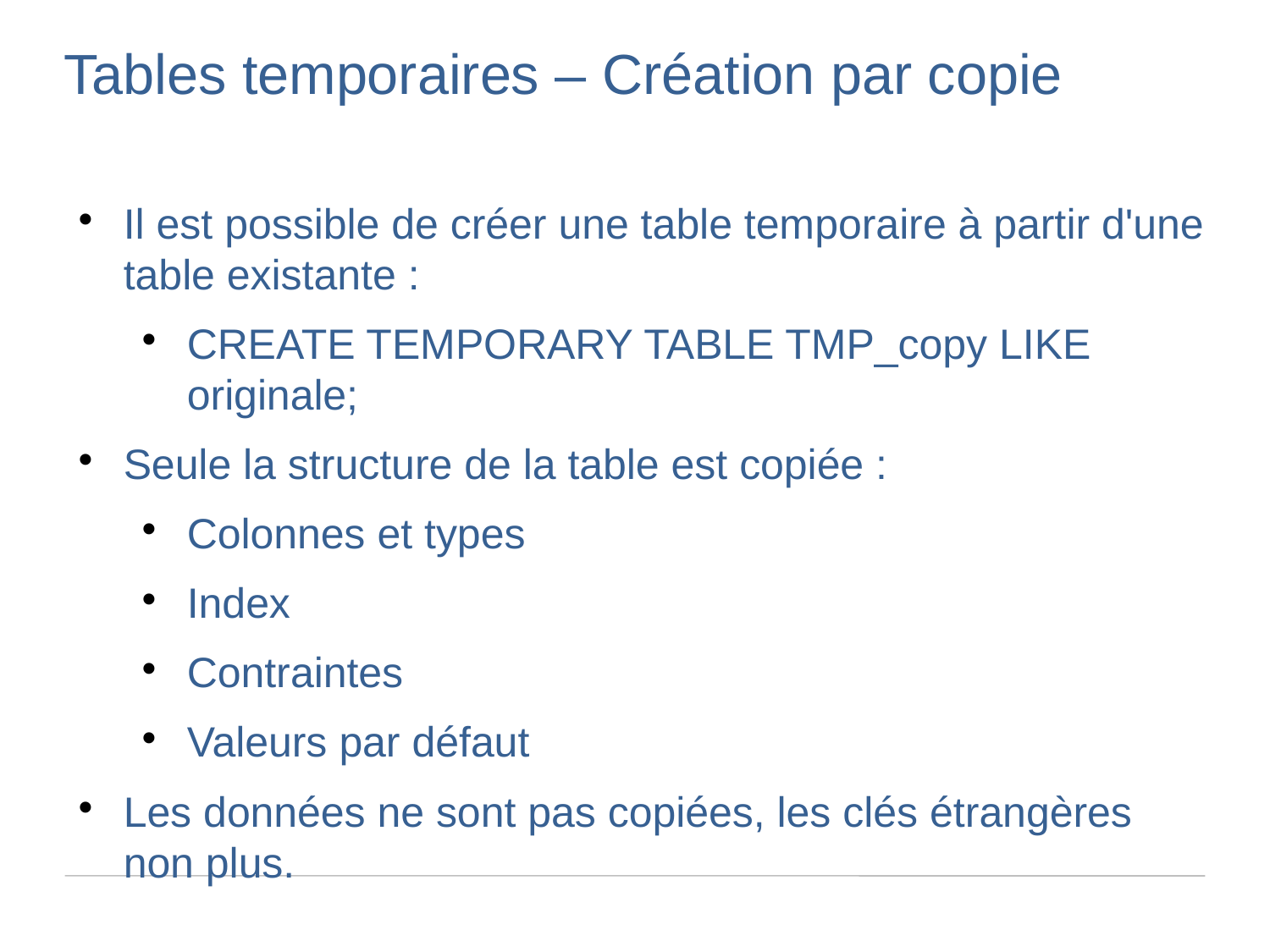

Tables temporaires – Création par copie

Il est possible de créer une table temporaire à partir d'une table existante :
CREATE TEMPORARY TABLE TMP_copy LIKE originale;
Seule la structure de la table est copiée :
Colonnes et types
Index
Contraintes
Valeurs par défaut
Les données ne sont pas copiées, les clés étrangères non plus.